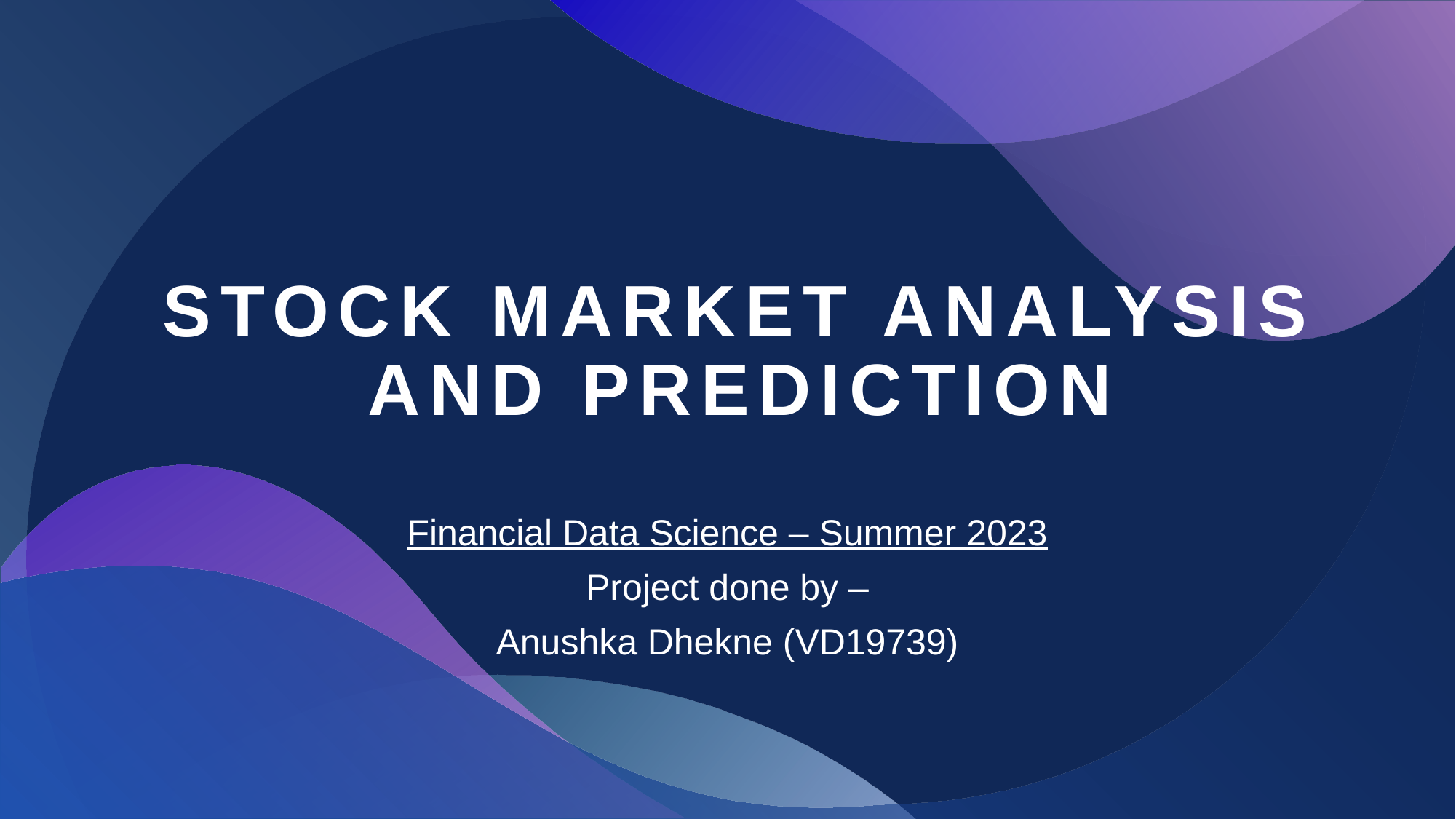

# STOCK MARKET ANALYSIS AND PREDICTION
Financial Data Science – Summer 2023
Project done by –
Anushka Dhekne (VD19739)